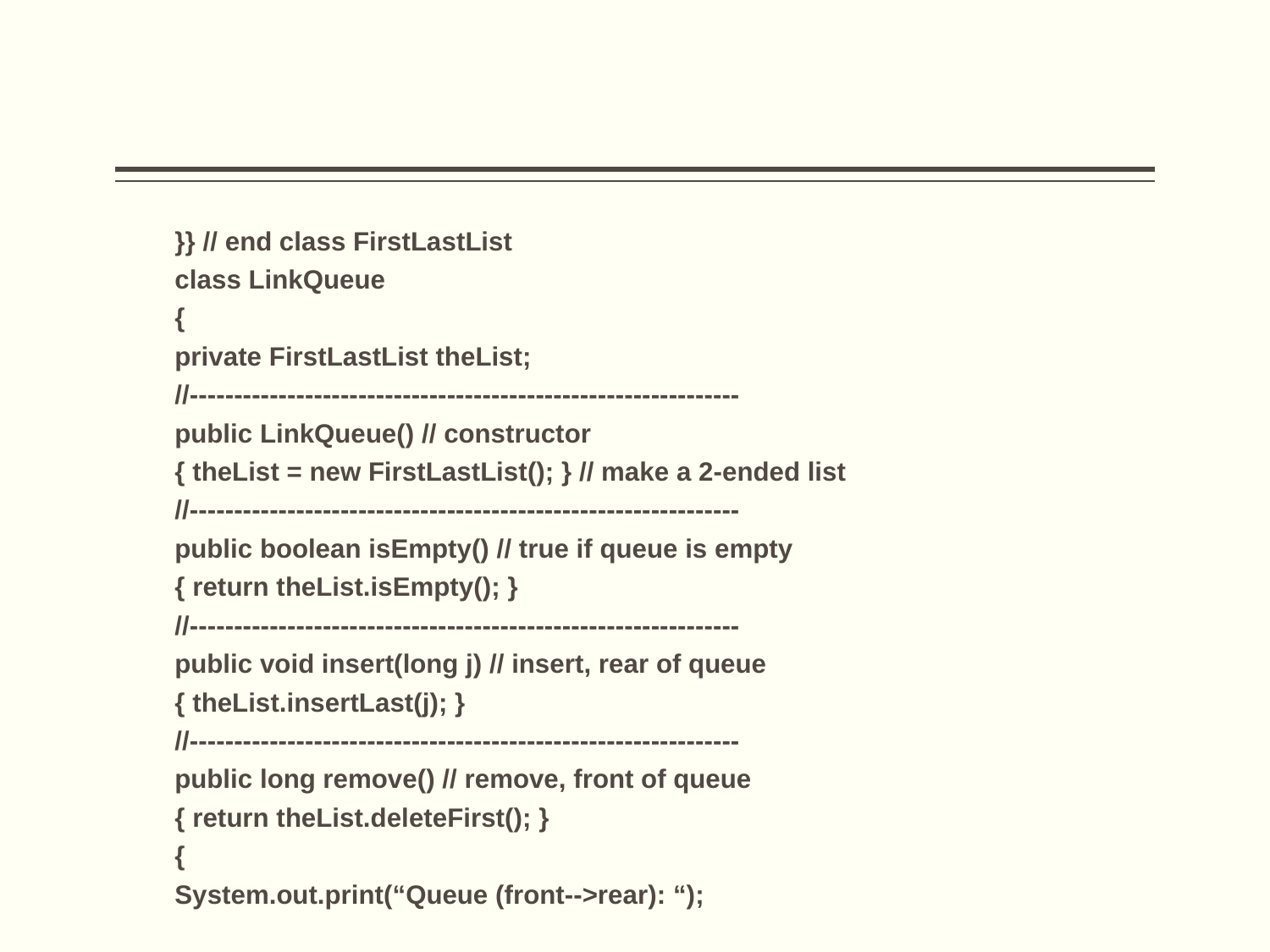

#

}} // end class FirstLastList
class LinkQueue
{
private FirstLastList theList;
//--------------------------------------------------------------
public LinkQueue() // constructor
{ theList = new FirstLastList(); } // make a 2-ended list
//--------------------------------------------------------------
public boolean isEmpty() // true if queue is empty
{ return theList.isEmpty(); }
//--------------------------------------------------------------
public void insert(long j) // insert, rear of queue
{ theList.insertLast(j); }
//--------------------------------------------------------------
public long remove() // remove, front of queue
{ return theList.deleteFirst(); }
{
System.out.print(“Queue (front-->rear): “);